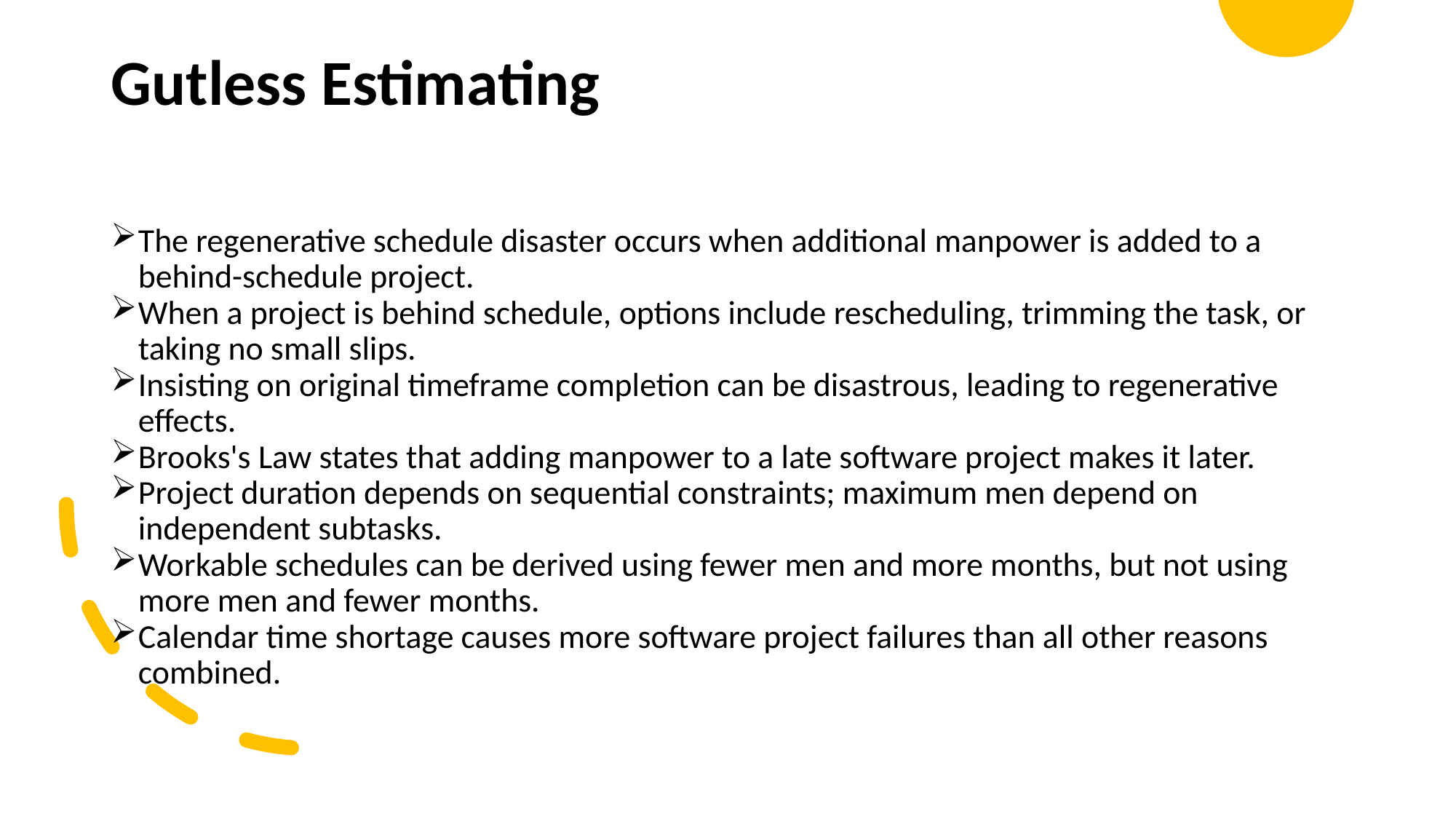

# Gutless Estimating
The regenerative schedule disaster occurs when additional manpower is added to a behind-schedule project.
When a project is behind schedule, options include rescheduling, trimming the task, or taking no small slips.
Insisting on original timeframe completion can be disastrous, leading to regenerative effects.
Brooks's Law states that adding manpower to a late software project makes it later.
Project duration depends on sequential constraints; maximum men depend on independent subtasks.
Workable schedules can be derived using fewer men and more months, but not using more men and fewer months.
Calendar time shortage causes more software project failures than all other reasons combined.